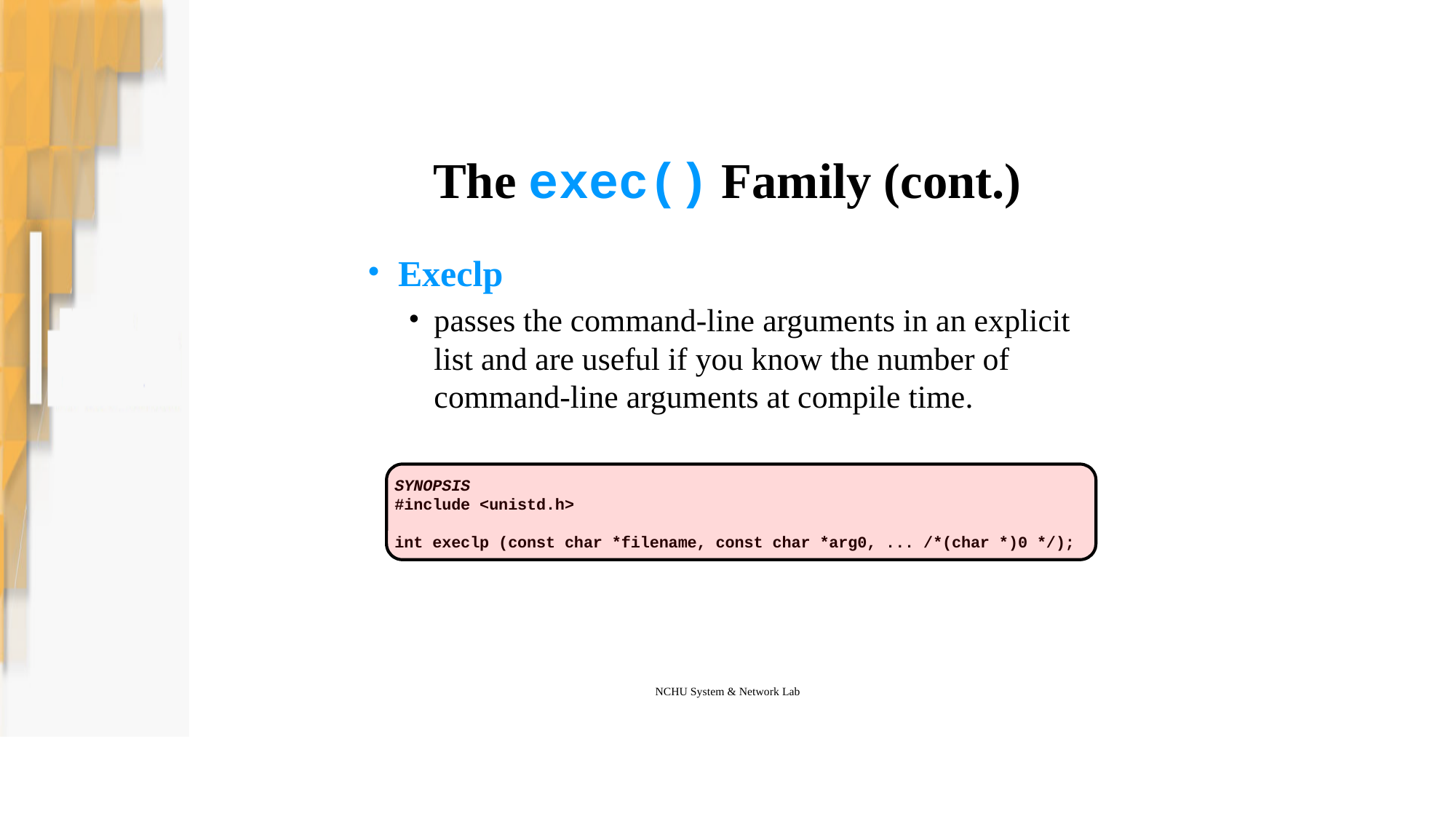

# The exec() Family (cont.)
Execlp
passes the command-line arguments in an explicit list and are useful if you know the number of command-line arguments at compile time.

SYNOPSIS
#include <unistd.h>

int execlp (const char *filename, const char *arg0, ... /*(char *)0 */);
NCHU System & Network Lab